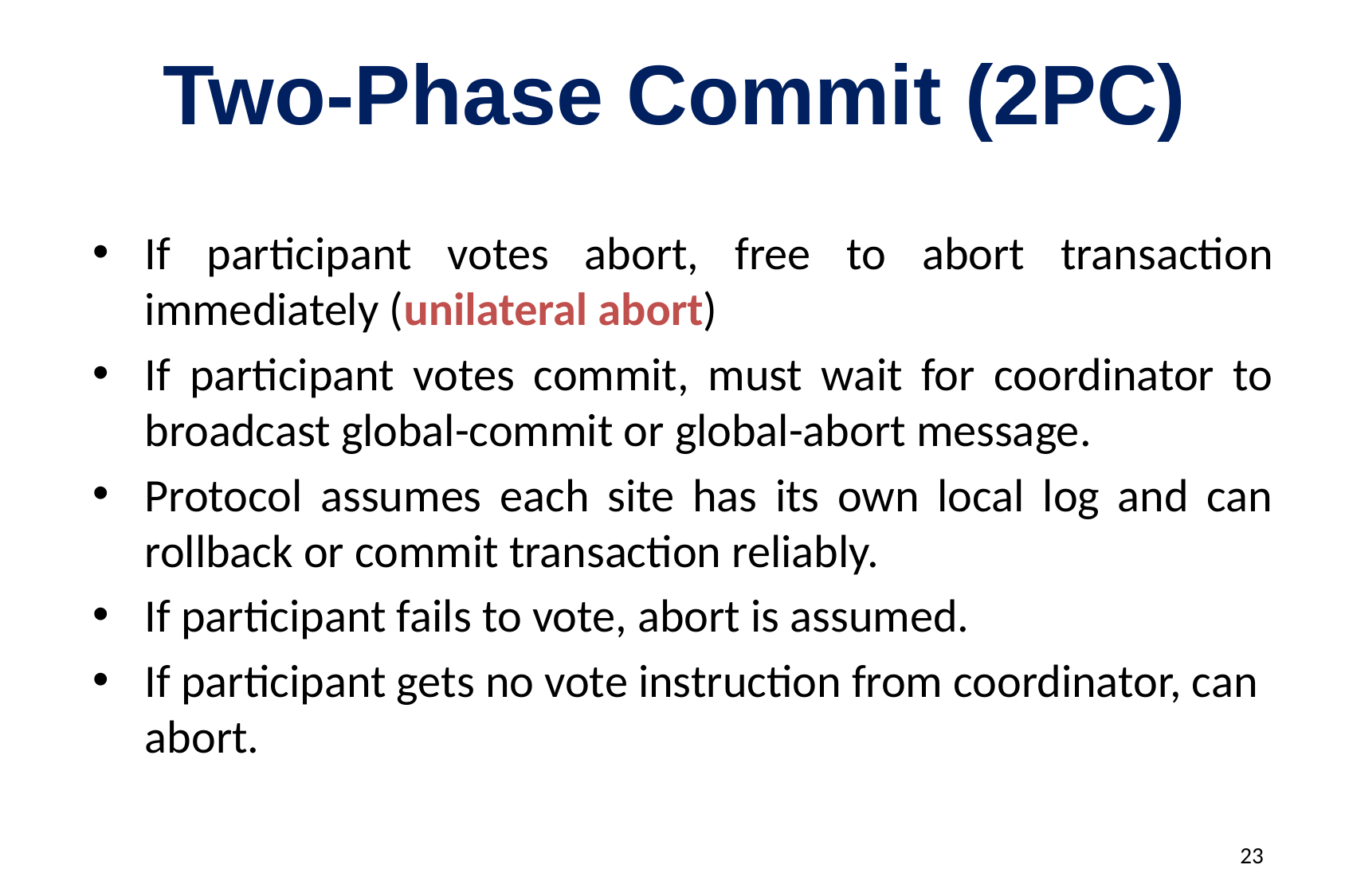

# Two-Phase Commit (2PC)
If participant votes abort, free to abort transaction immediately (unilateral abort)
If participant votes commit, must wait for coordinator to broadcast global-commit or global-abort message.
Protocol assumes each site has its own local log and can rollback or commit transaction reliably.
If participant fails to vote, abort is assumed.
If participant gets no vote instruction from coordinator, can abort.
23